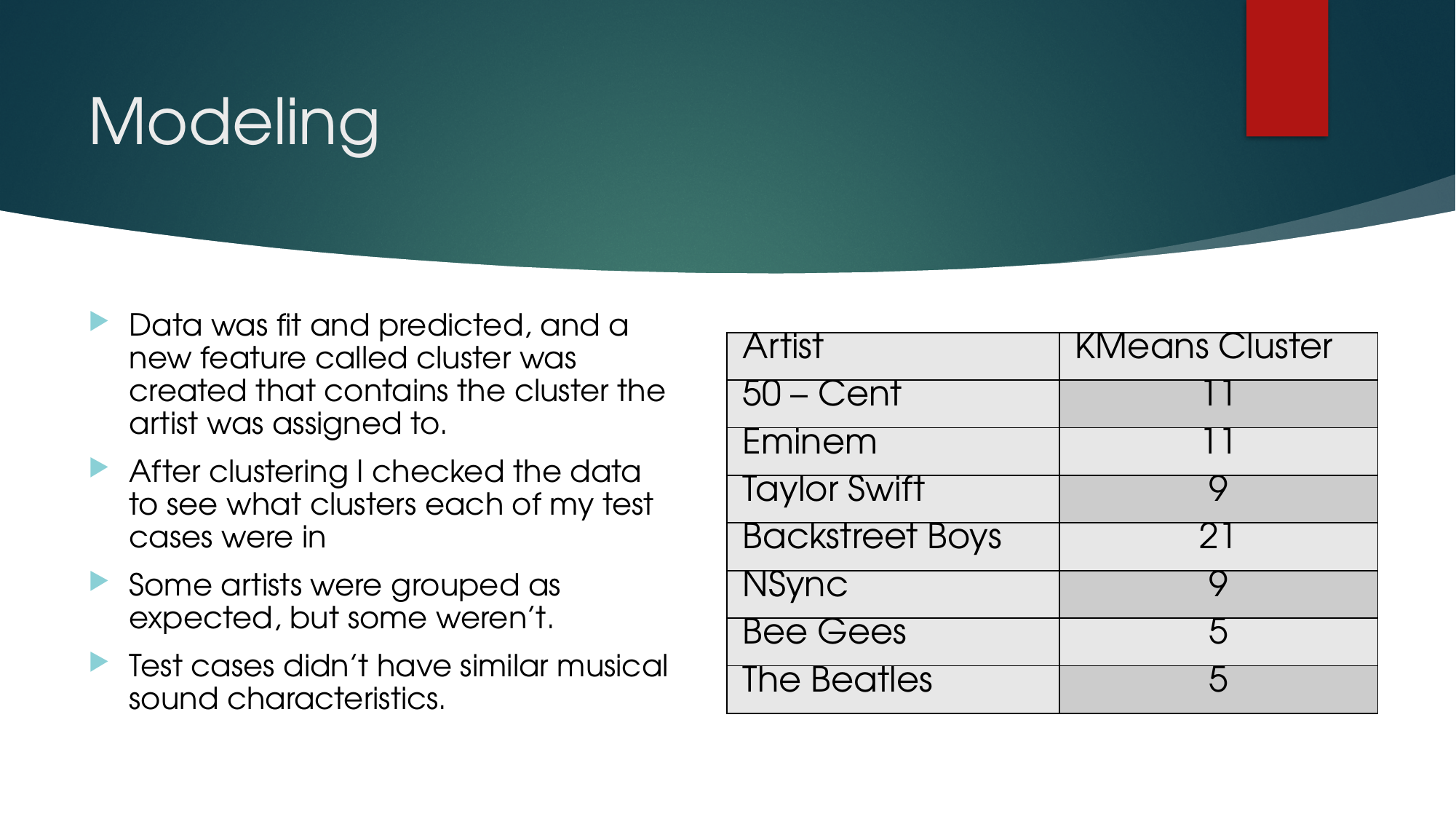

# Modeling

Data was fit and predicted, and a new feature called cluster was created that contains the cluster the artist was assigned to.
After clustering I checked the data to see what clusters each of my test cases were in
Some artists were grouped as expected, but some weren’t.
Test cases didn’t have similar musical sound characteristics.

| Artist | KMeans Cluster |
| --- | --- |
| 50 – Cent | 11 |
| Eminem | 11 |
| Taylor Swift | 9 |
| Backstreet Boys | 21 |
| NSync | 9 |
| Bee Gees | 5 |
| The Beatles | 5 |